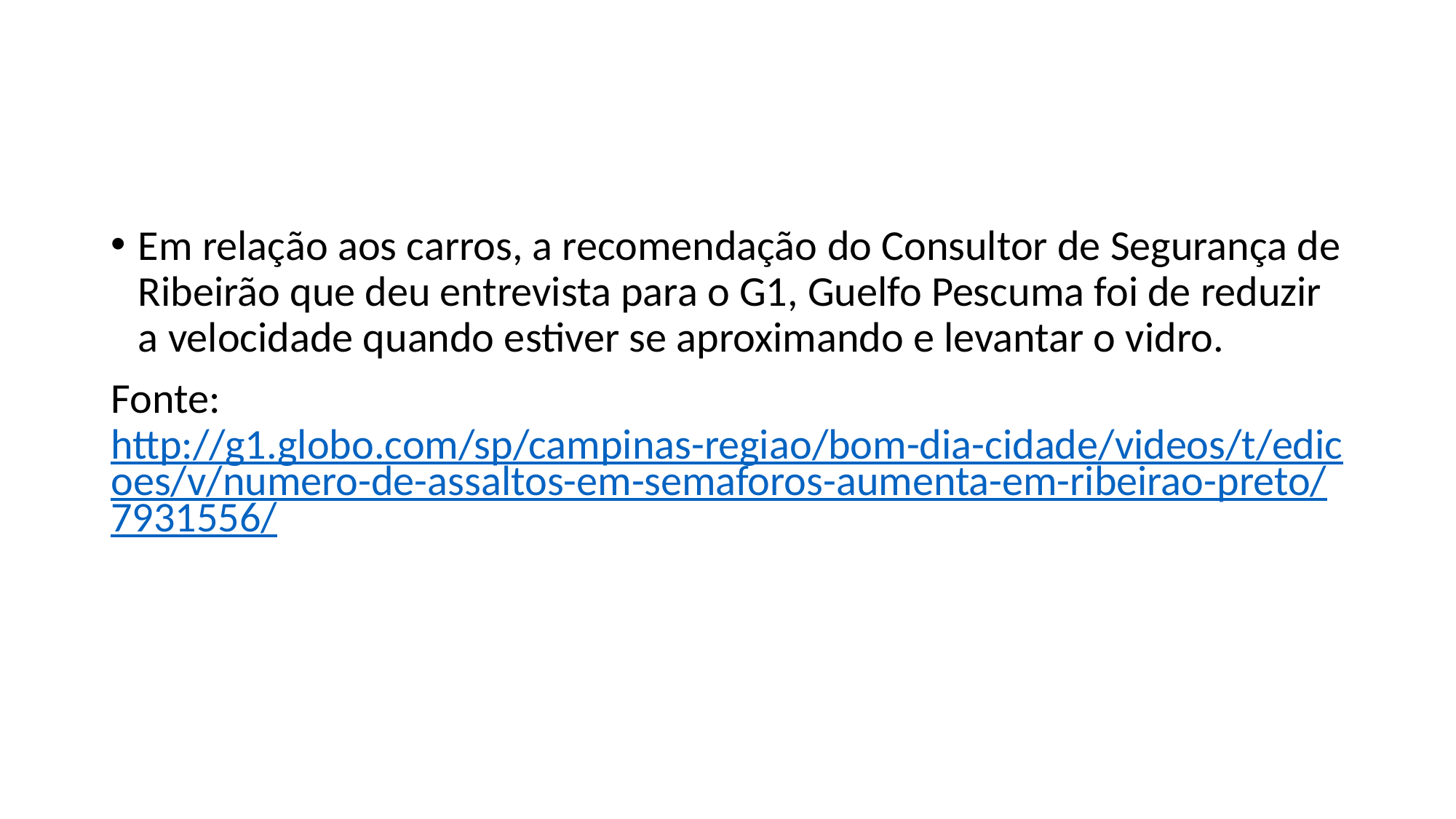

#
Em relação aos carros, a recomendação do Consultor de Segurança de Ribeirão que deu entrevista para o G1, Guelfo Pescuma foi de reduzir a velocidade quando estiver se aproximando e levantar o vidro.
Fonte: http://g1.globo.com/sp/campinas-regiao/bom-dia-cidade/videos/t/edicoes/v/numero-de-assaltos-em-semaforos-aumenta-em-ribeirao-preto/7931556/